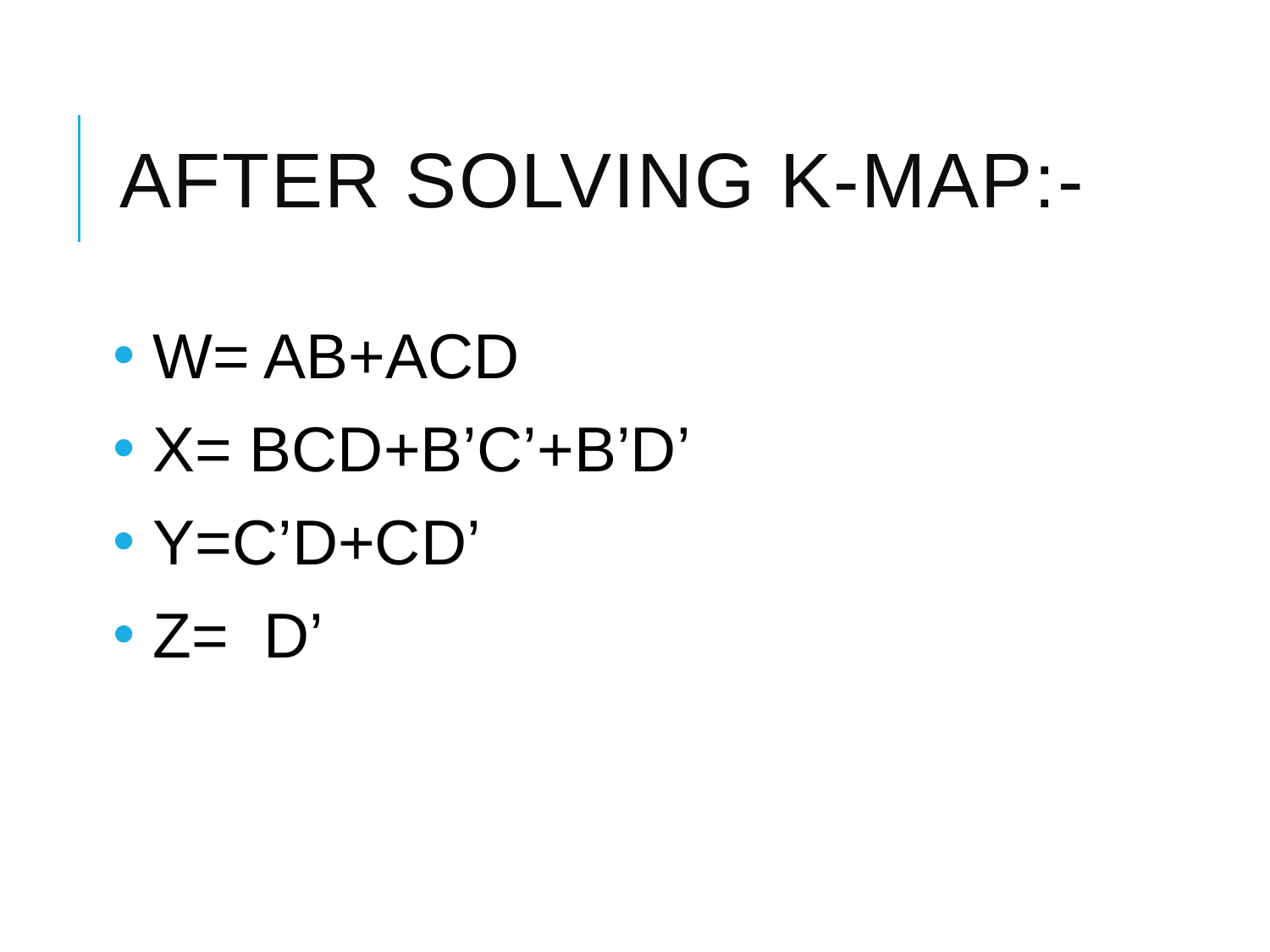

# After solving k-map:-
W= AB+ACD
X= BCD+B’C’+B’D’
Y=C’D+CD’
Z=  D’